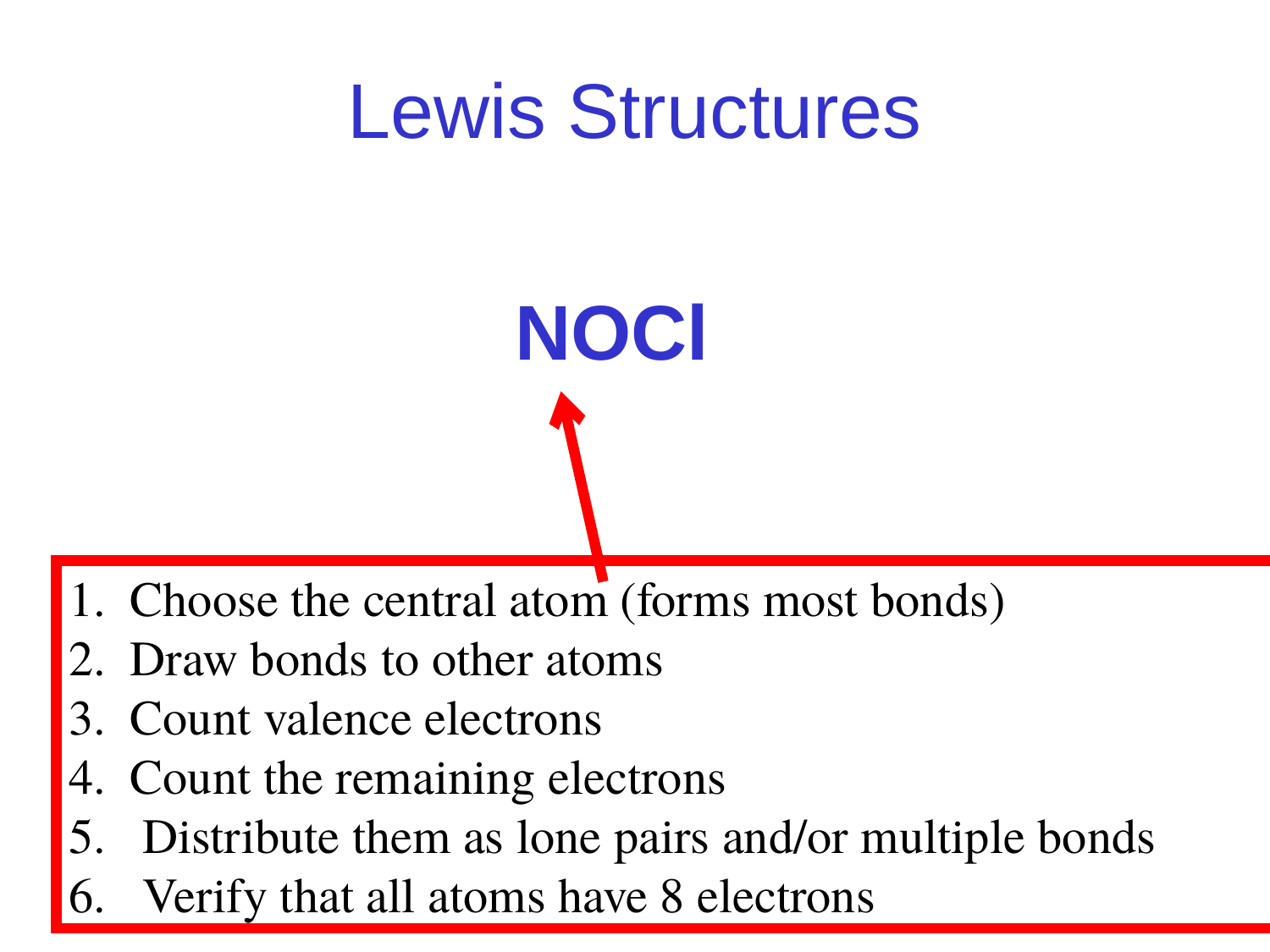

# Lewis Structures
NOCl
1.  Choose the central atom (forms most bonds)
2.  Draw bonds to other atoms
3.  Count valence electrons
4.  Count the remaining electrons
5.   Distribute them as lone pairs and/or multiple bonds
6.   Verify that all atoms have 8 electrons